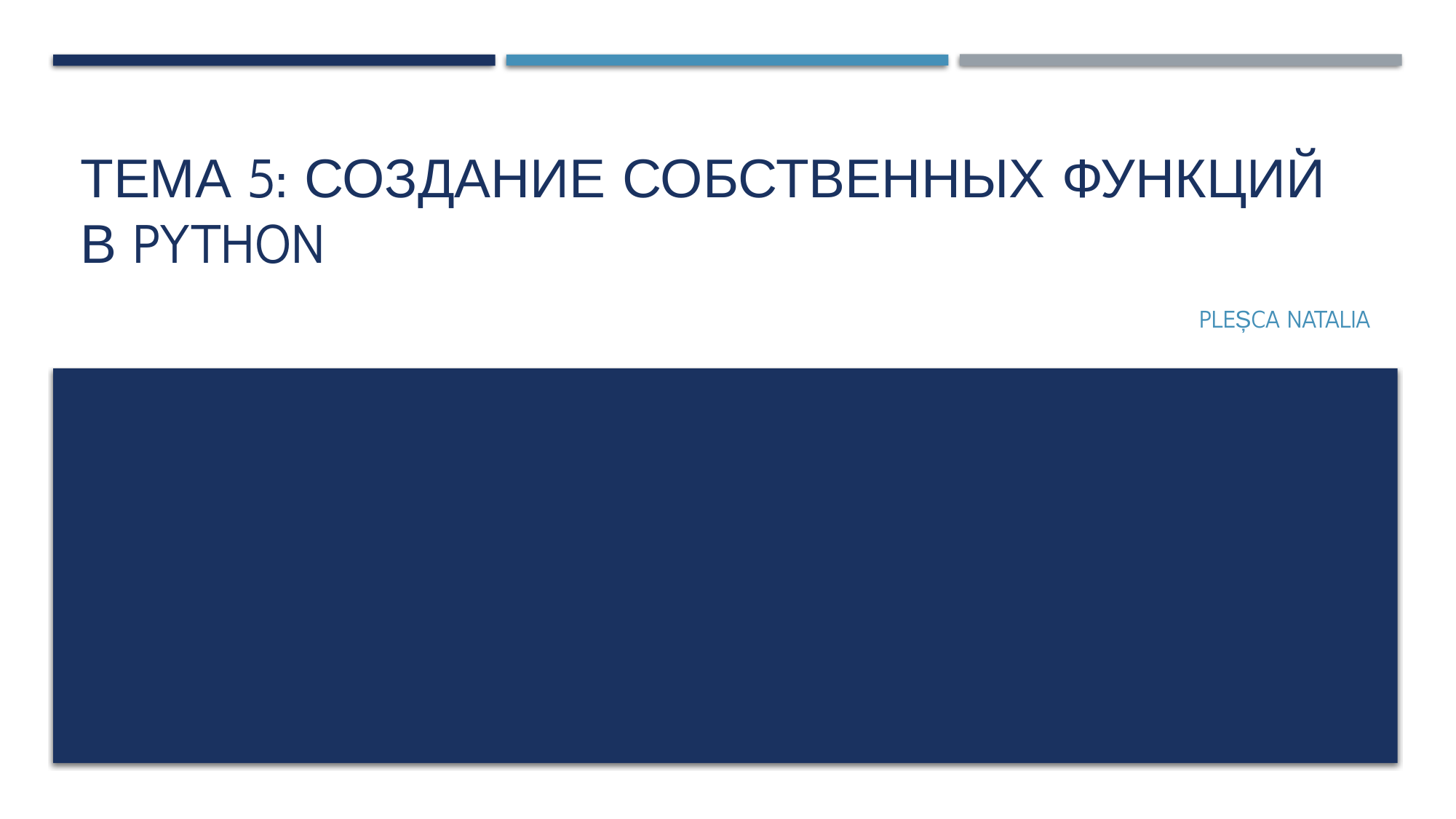

# Тема 5: Создание собственных Функций в python
Pleșca Natalia